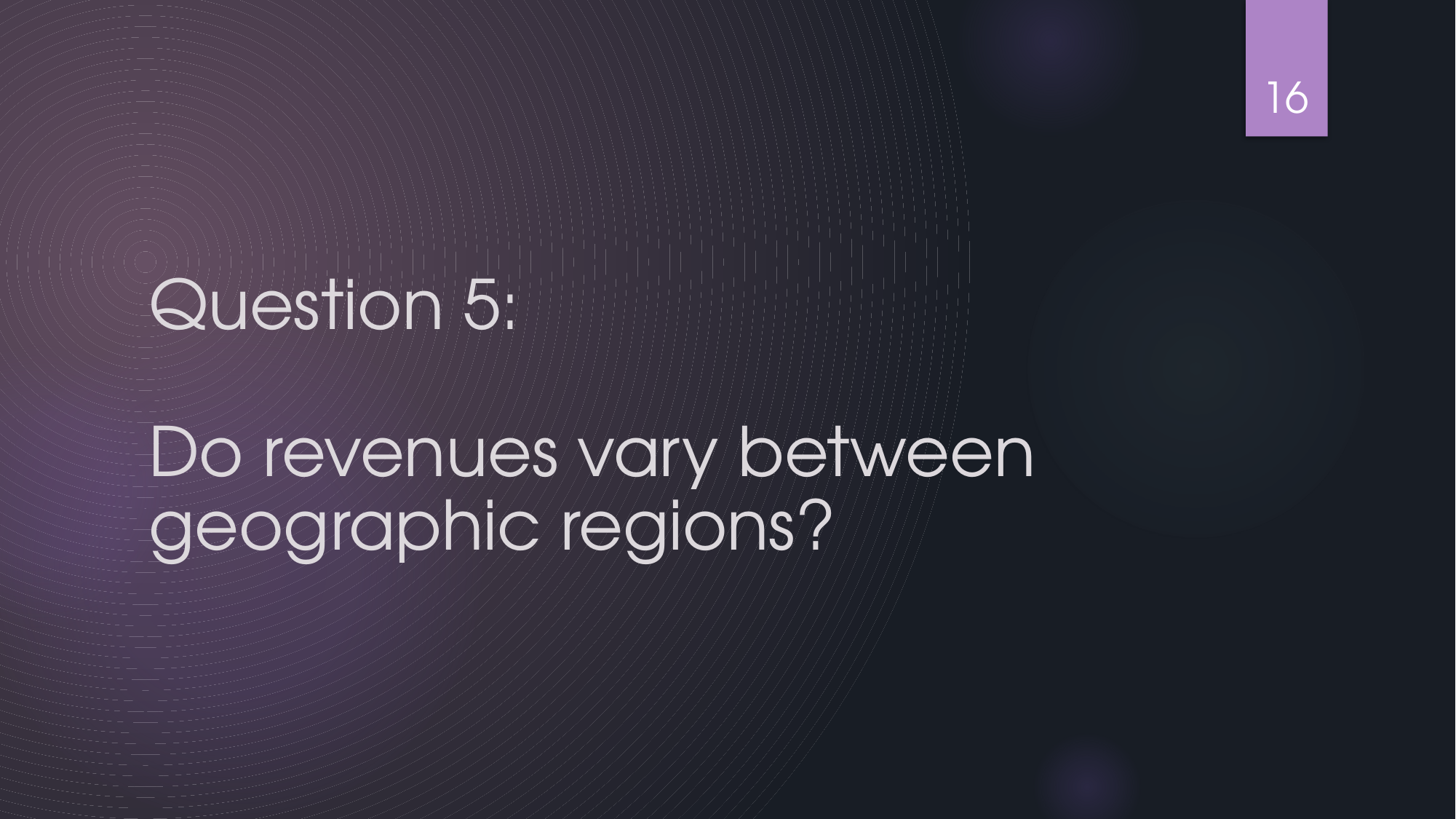

16
# Question 5: Do revenues vary between geographic regions?